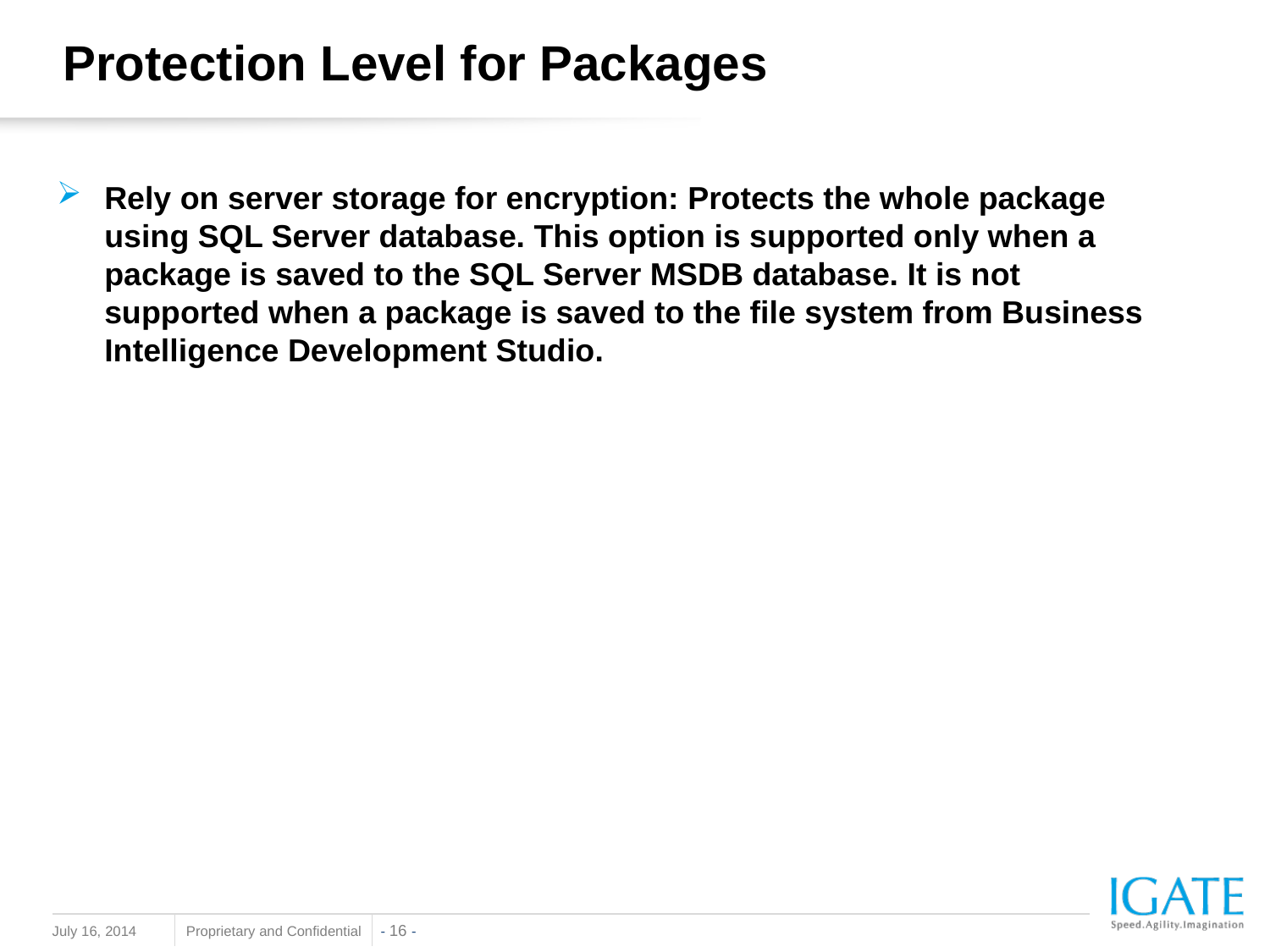

Protection Level for Packages
Rely on server storage for encryption: Protects the whole package using SQL Server database. This option is supported only when a package is saved to the SQL Server MSDB database. It is not supported when a package is saved to the file system from Business Intelligence Development Studio.